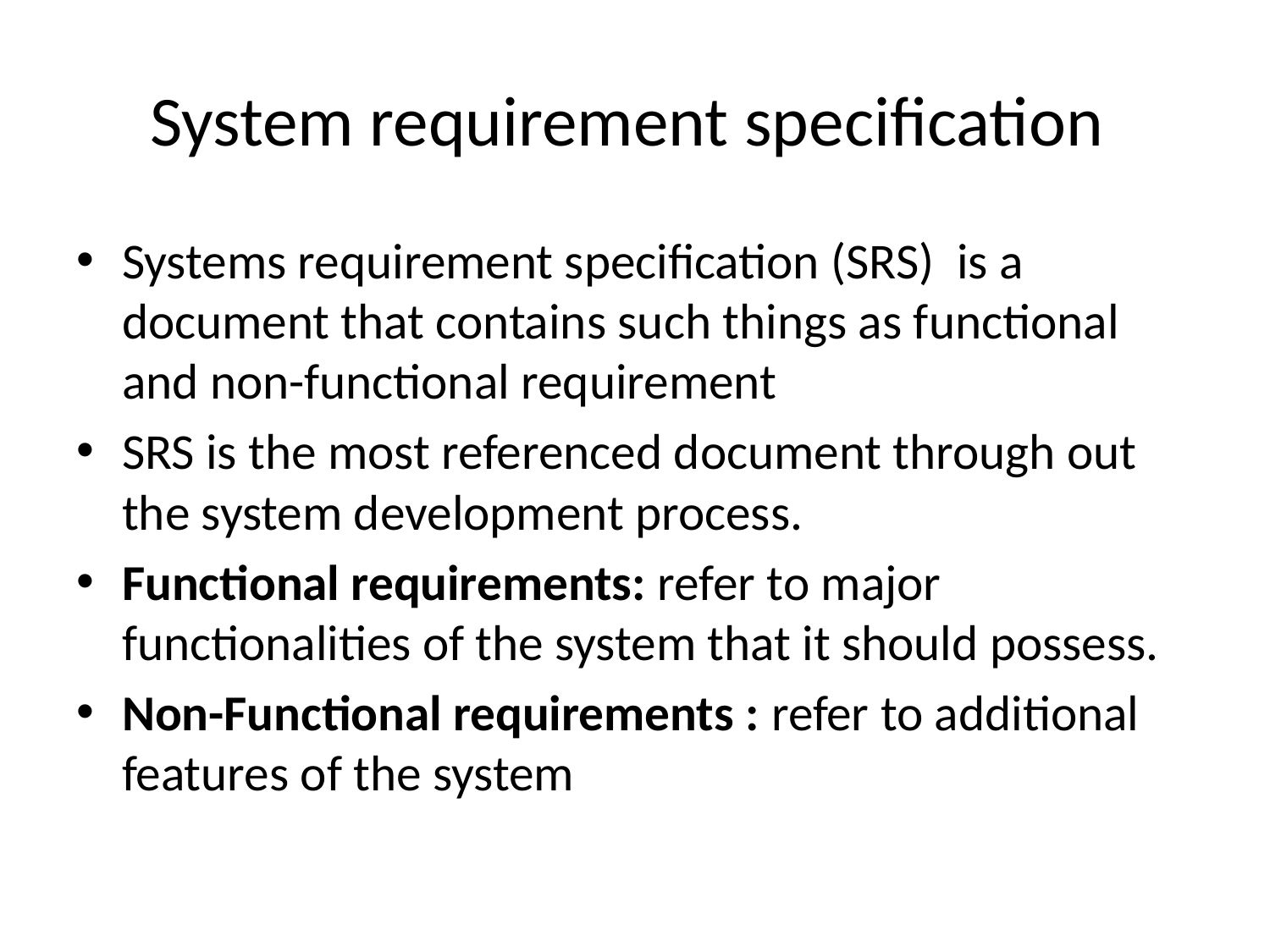

# System requirement specification
Systems requirement specification (SRS)  is a document that contains such things as functional and non-functional requirement
SRS is the most referenced document through out the system development process.
Functional requirements: refer to major functionalities of the system that it should possess.
Non-Functional requirements : refer to additional features of the system